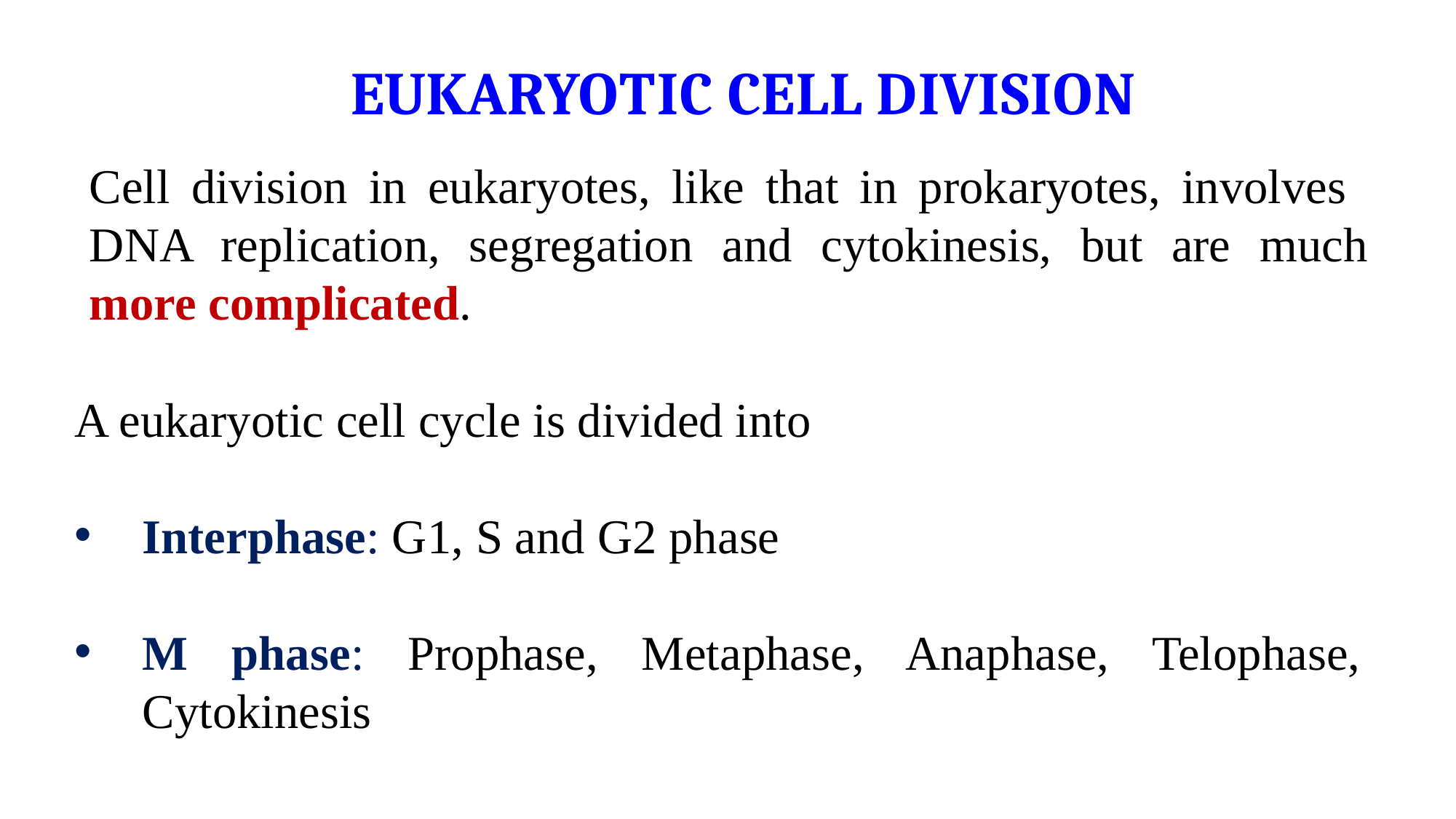

EUKARYOTIC CELL DIVISION
Cell division in eukaryotes, like that in prokaryotes, involves  DNA replication, segregation and cytokinesis, but are much more complicated.
A eukaryotic cell cycle is divided into

Interphase: G1, S and G2 phase

M phase: Prophase, Metaphase, Anaphase, Telophase, Cytokinesis